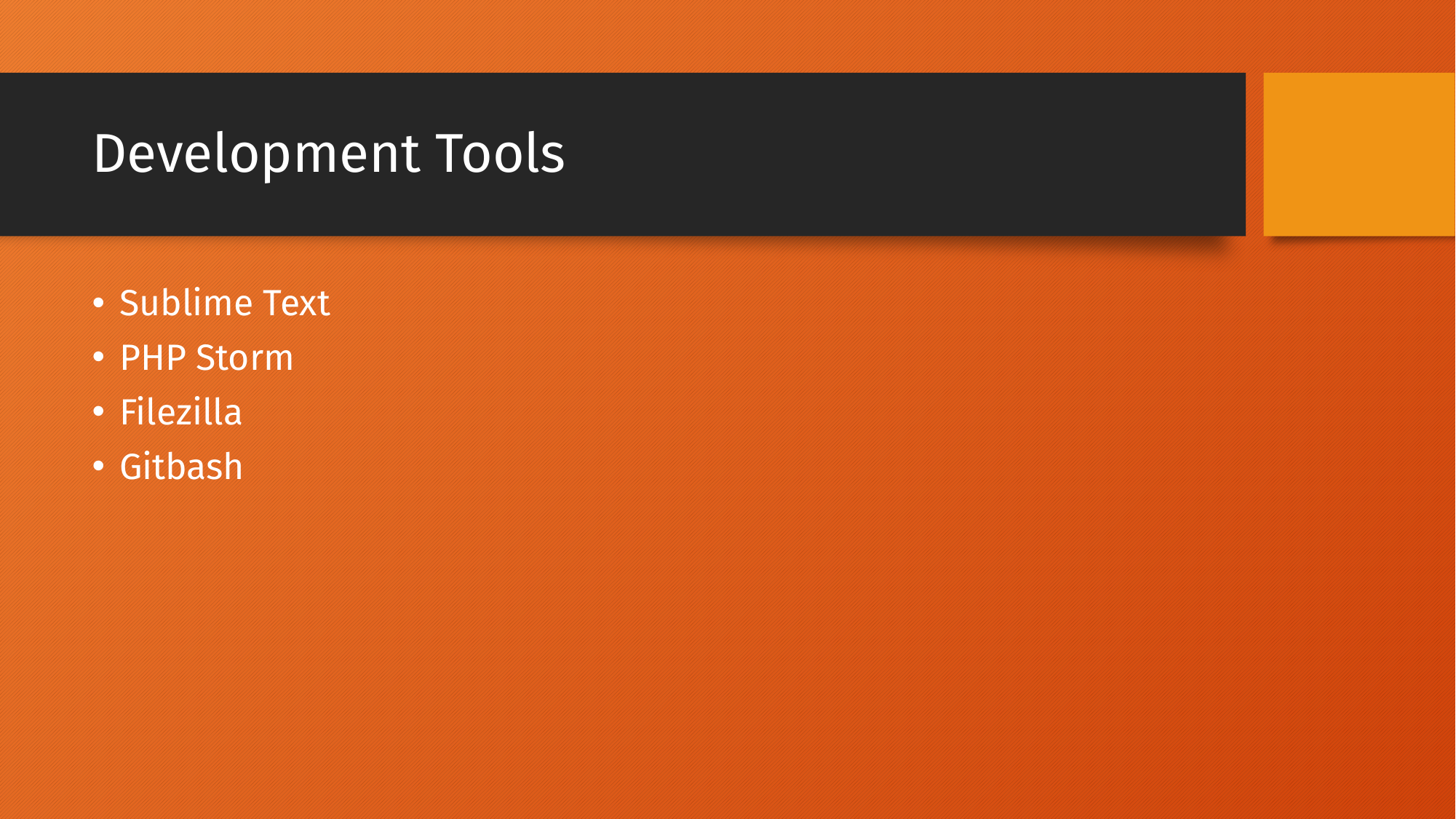

# Development Tools
Sublime Text
PHP Storm
Filezilla
Gitbash